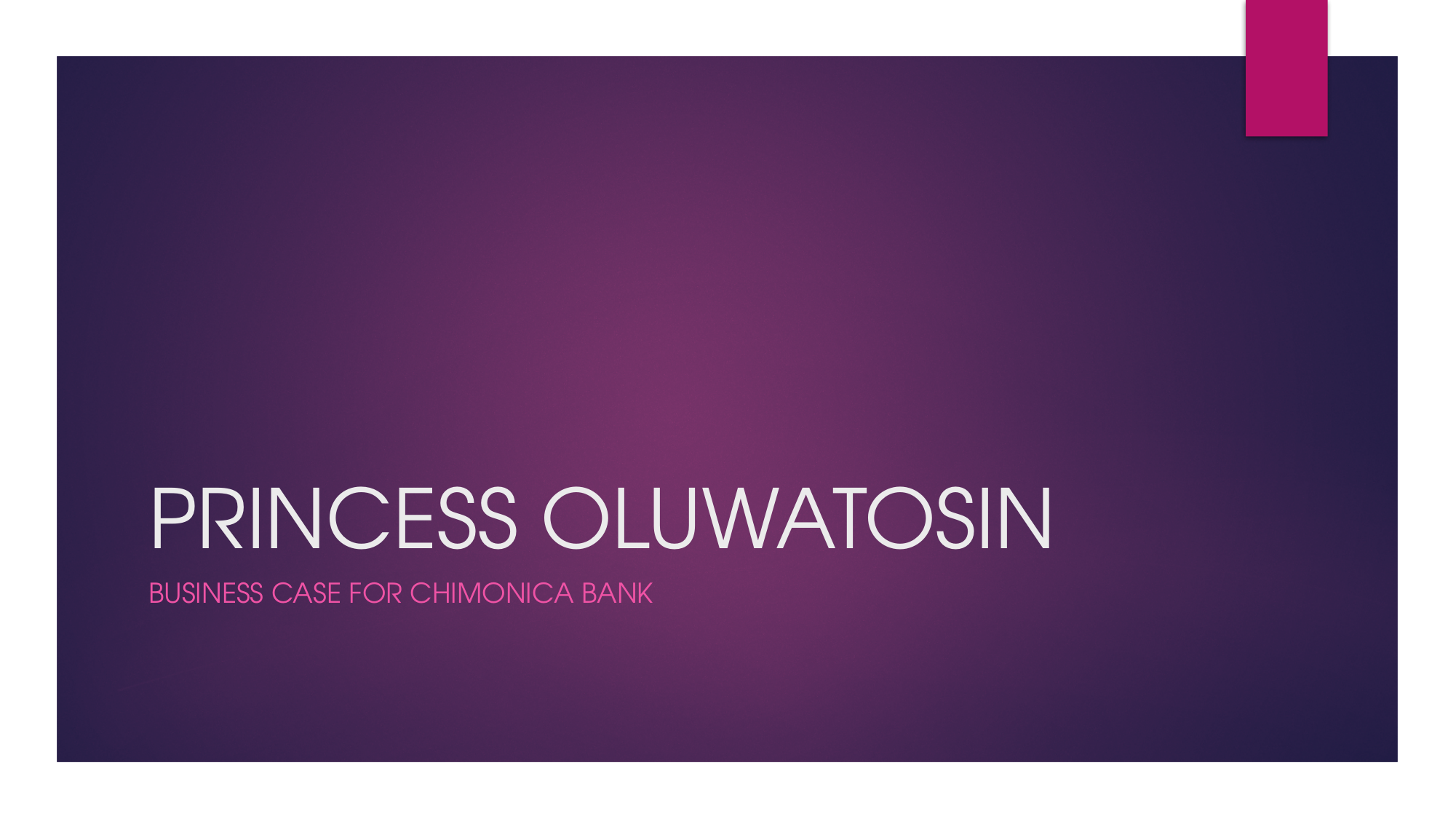

# PRINCESS OLUWATOSIN
BUSINESS CASE FOR CHIMONICA BANK